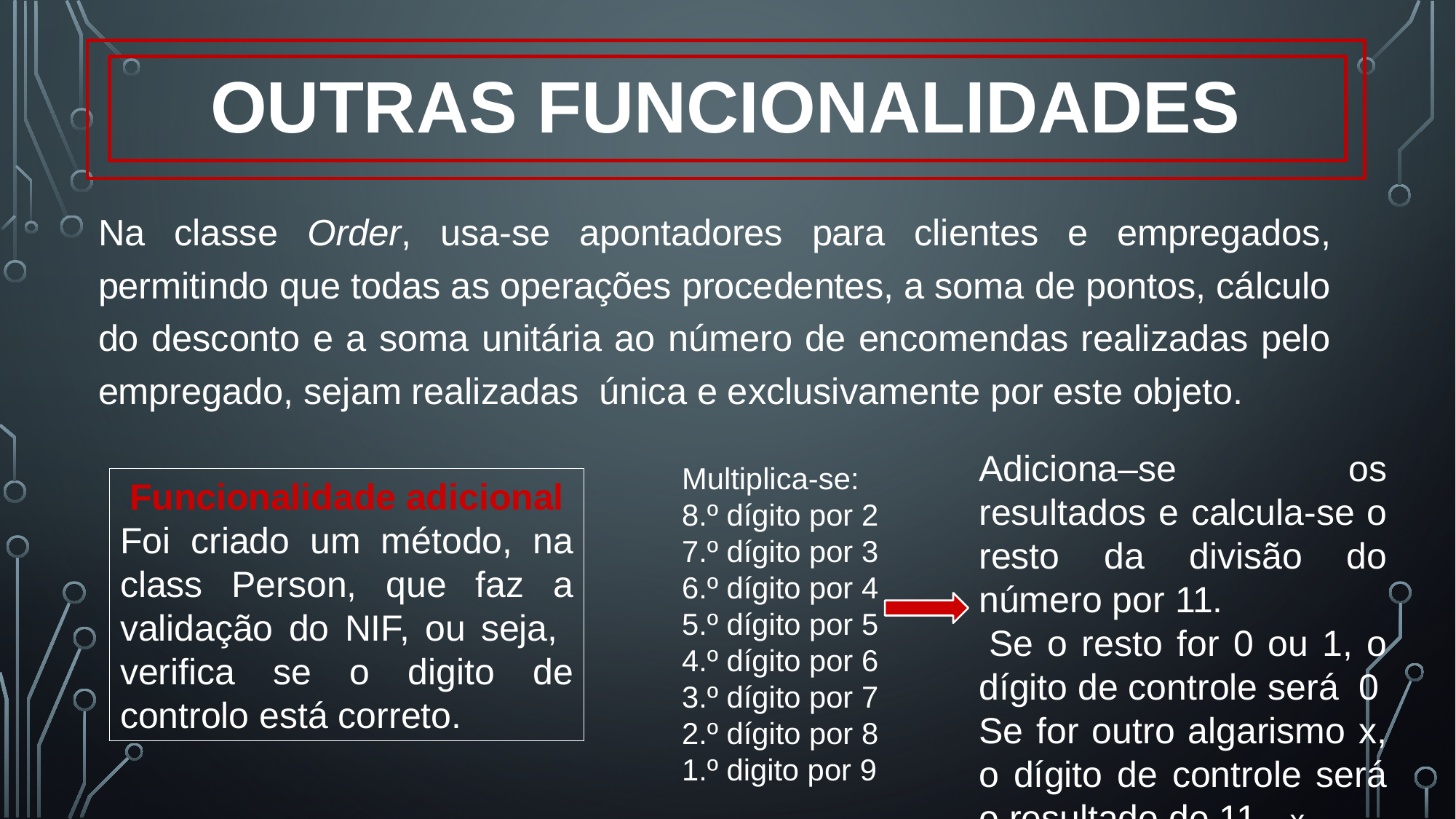

# Outras Funcionalidades

Na classe Order, usa-se apontadores para clientes e empregados, permitindo que todas as operações procedentes, a soma de pontos, cálculo do desconto e a soma unitária ao número de encomendas realizadas pelo empregado, sejam realizadas  única e exclusivamente por este objeto.

Adiciona–se os resultados e calcula-se o resto da divisão do número por 11.
 Se o resto for 0 ou 1, o dígito de controle será  0
Se for outro algarismo x, o dígito de controle será o resultado de 11 - x

Multiplica-se:
8.º dígito por 2
7.º dígito por 3
6.º dígito por 4
5.º dígito por 5
4.º dígito por 6
3.º dígito por 7
2.º dígito por 8
1.º digito por 9
Funcionalidade adicional
Foi criado um método, na class Person, que faz a validação do NIF, ou seja,  verifica se o digito de controlo está correto.